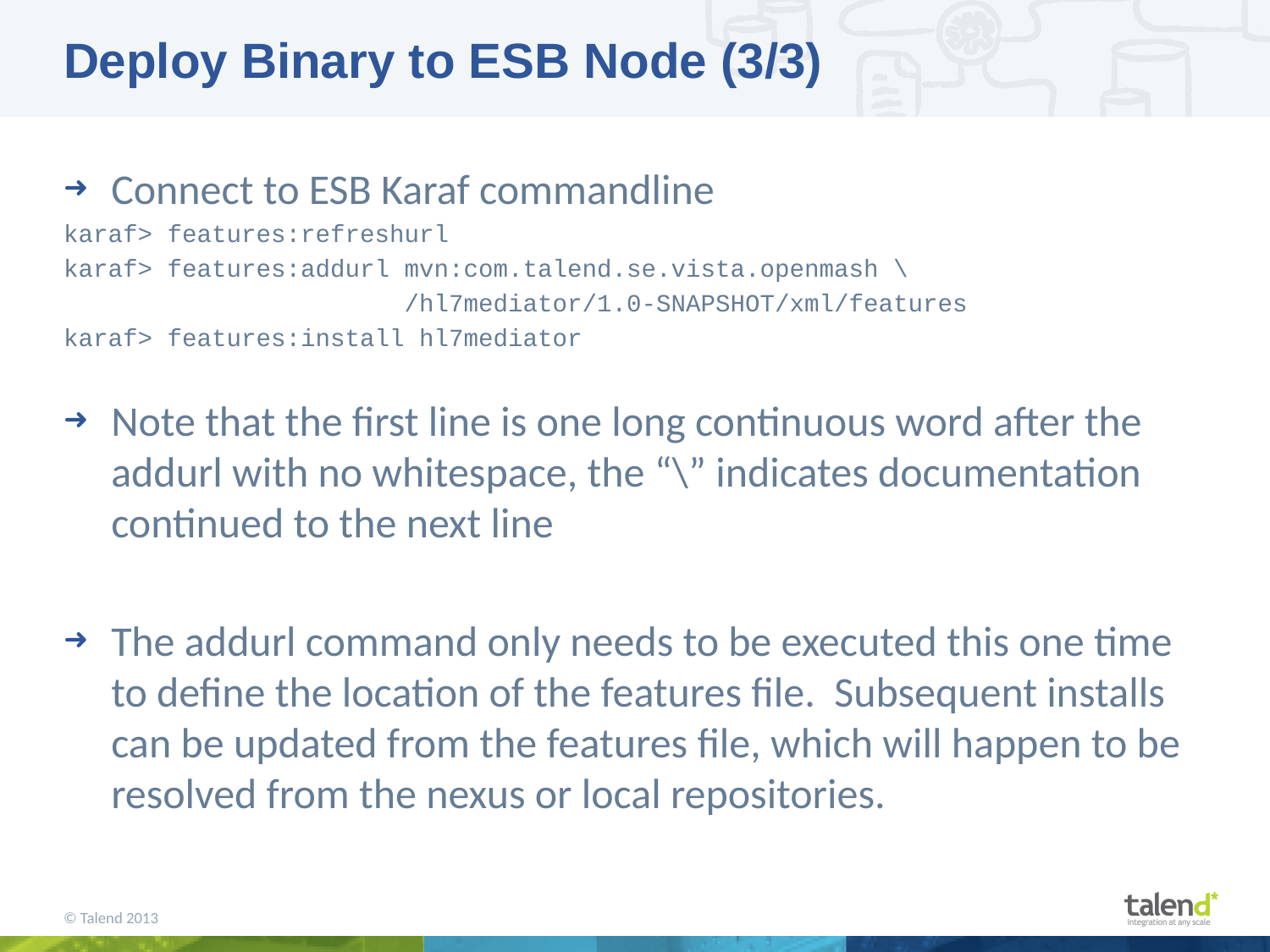

# Deploy Binary to ESB Node (3/3)
Connect to ESB Karaf commandline
karaf> features:refreshurl
karaf> features:addurl mvn:com.talend.se.vista.openmash \
                       /hl7mediator/1.0-SNAPSHOT/xml/features
karaf> features:install hl7mediator

Note that the first line is one long continuous word after the addurl with no whitespace, the “\” indicates documentation continued to the next line

The addurl command only needs to be executed this one time to define the location of the features file.  Subsequent installs can be updated from the features file, which will happen to be resolved from the nexus or local repositories.
© Talend 2013